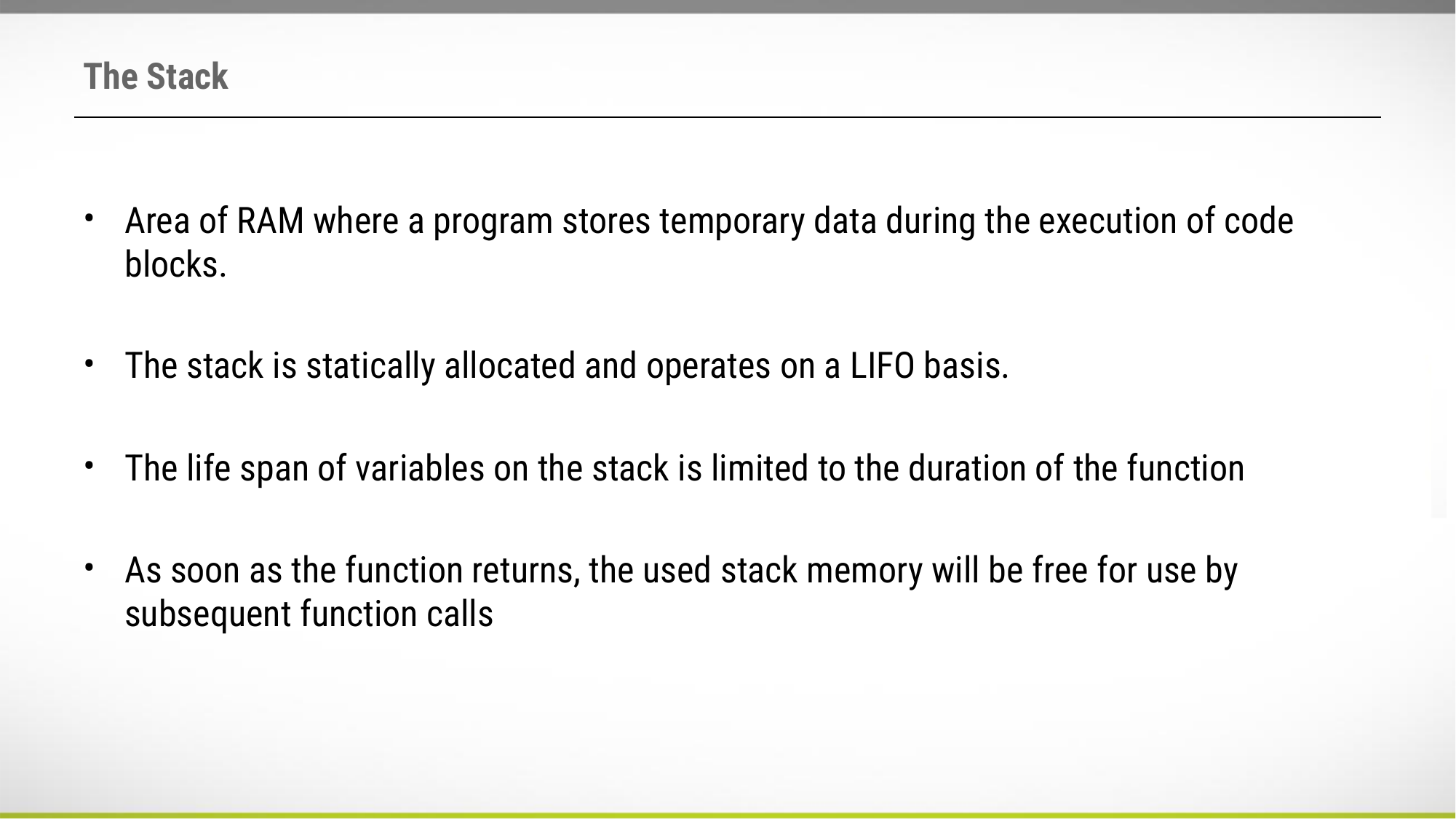

# The Stack
Area of RAM where a program stores temporary data during the execution of code blocks.

The stack is statically allocated and operates on a LIFO basis.

The life span of variables on the stack is limited to the duration of the function

As soon as the function returns, the used stack memory will be free for use by subsequent function calls